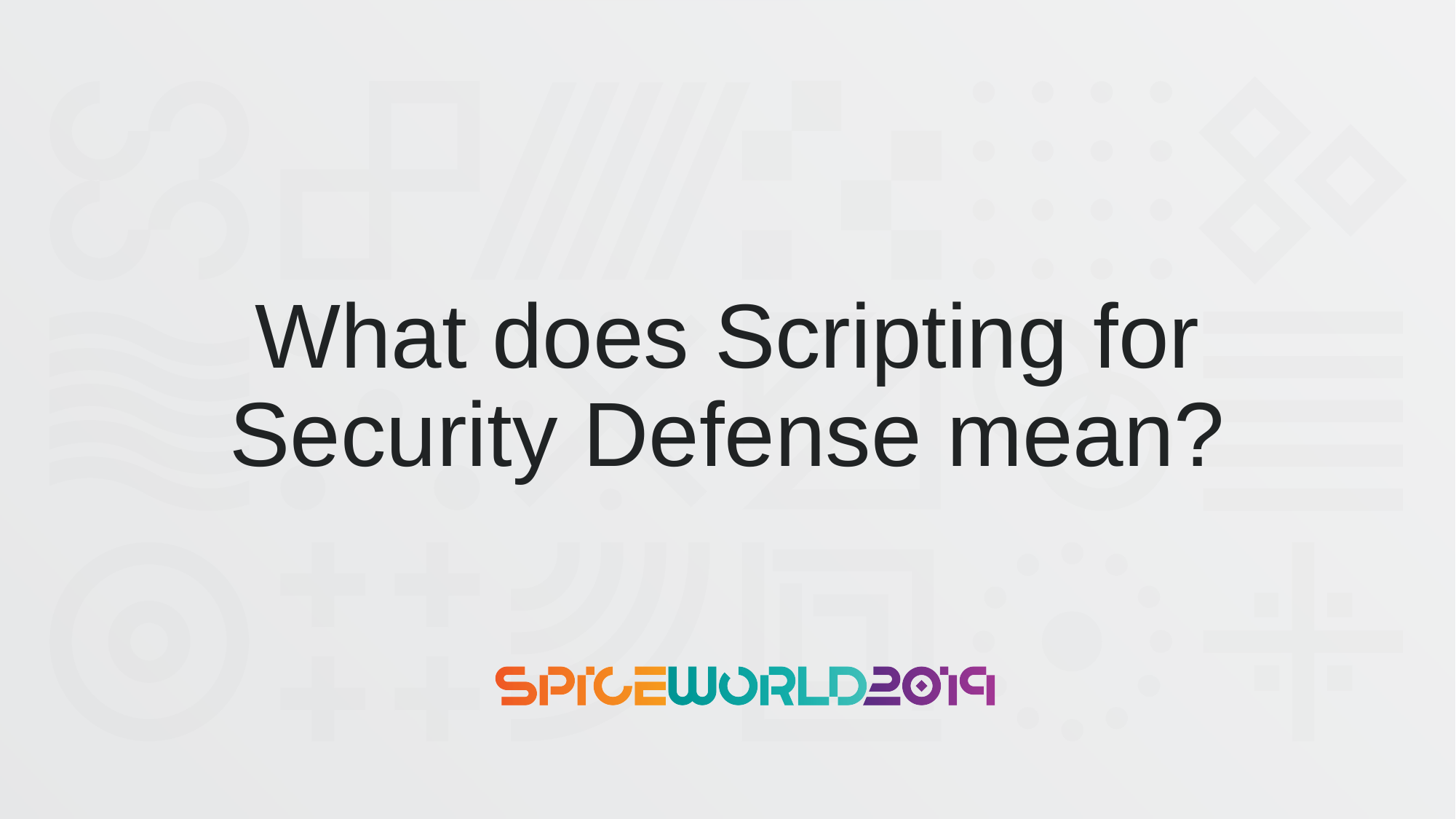

# What does Scripting for Security Defense mean?